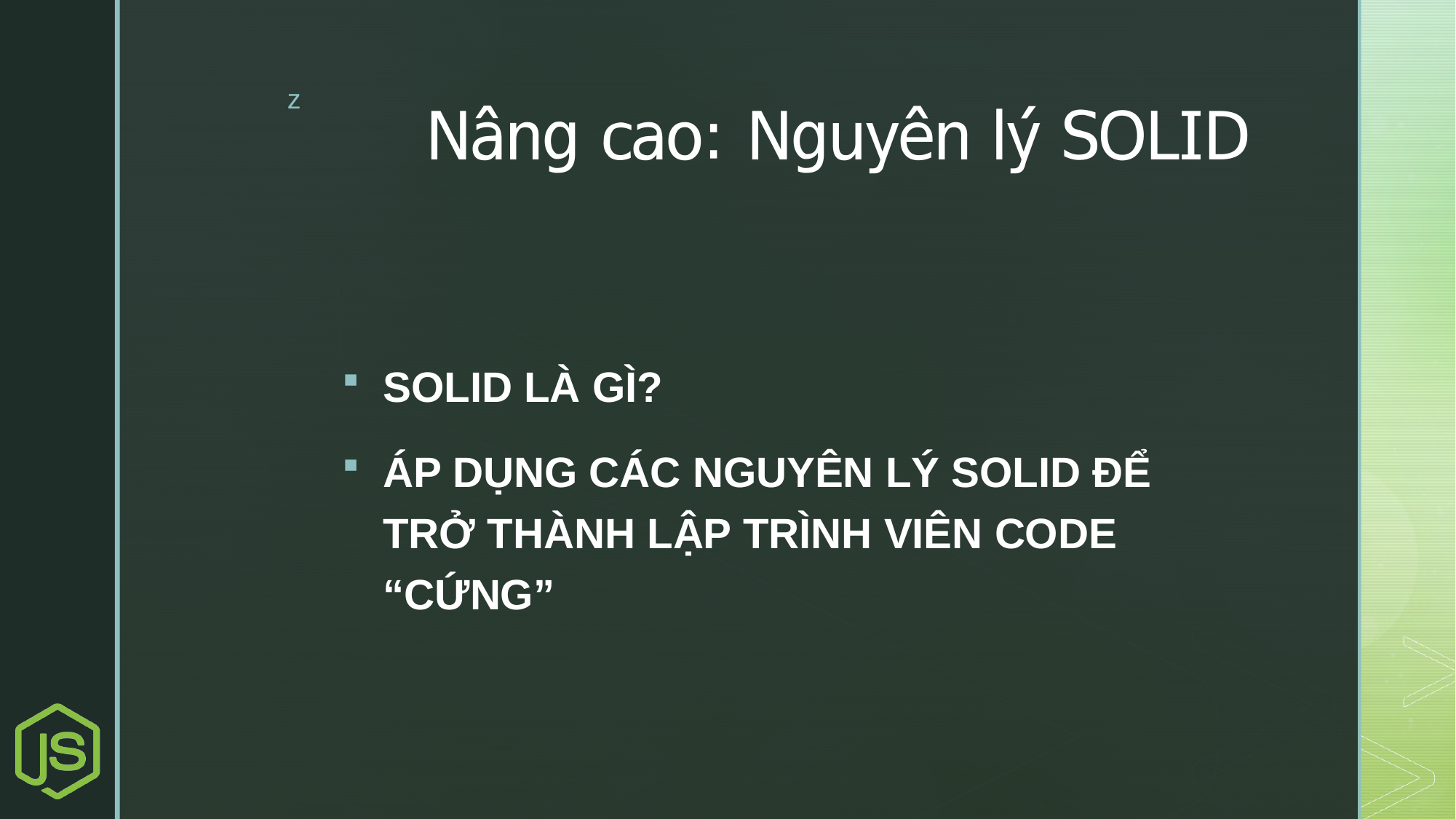

# Nâng cao: Nguyên lý SOLID
SOLID LÀ GÌ?
ÁP DỤNG CÁC NGUYÊN LÝ SOLID ĐỂ TRỞ THÀNH LẬP TRÌNH VIÊN CODE “CỨNG”